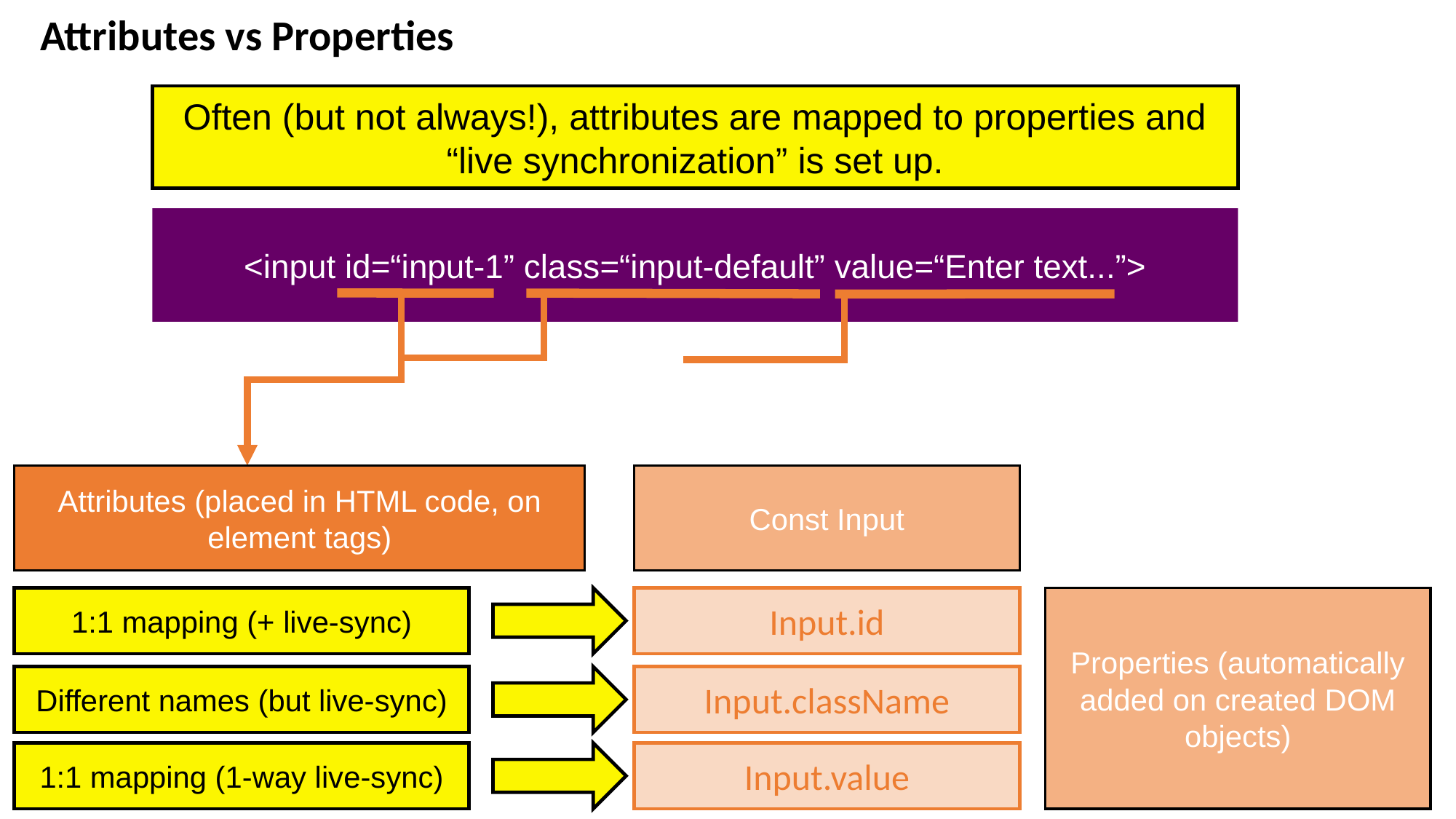

Attributes vs Properties
Often (but not always!), attributes are mapped to properties and “live synchronization” is set up.
<input id=“input-1” class=“input-default” value=“Enter text...”>
Attributes (placed in HTML code, on element tags)
Const Input
Properties (automatically added on created DOM objects)
1:1 mapping (+ live-sync)

Input.id

Different names (but live-sync)
Input.className

Input.value
1:1 mapping (1-way live-sync)